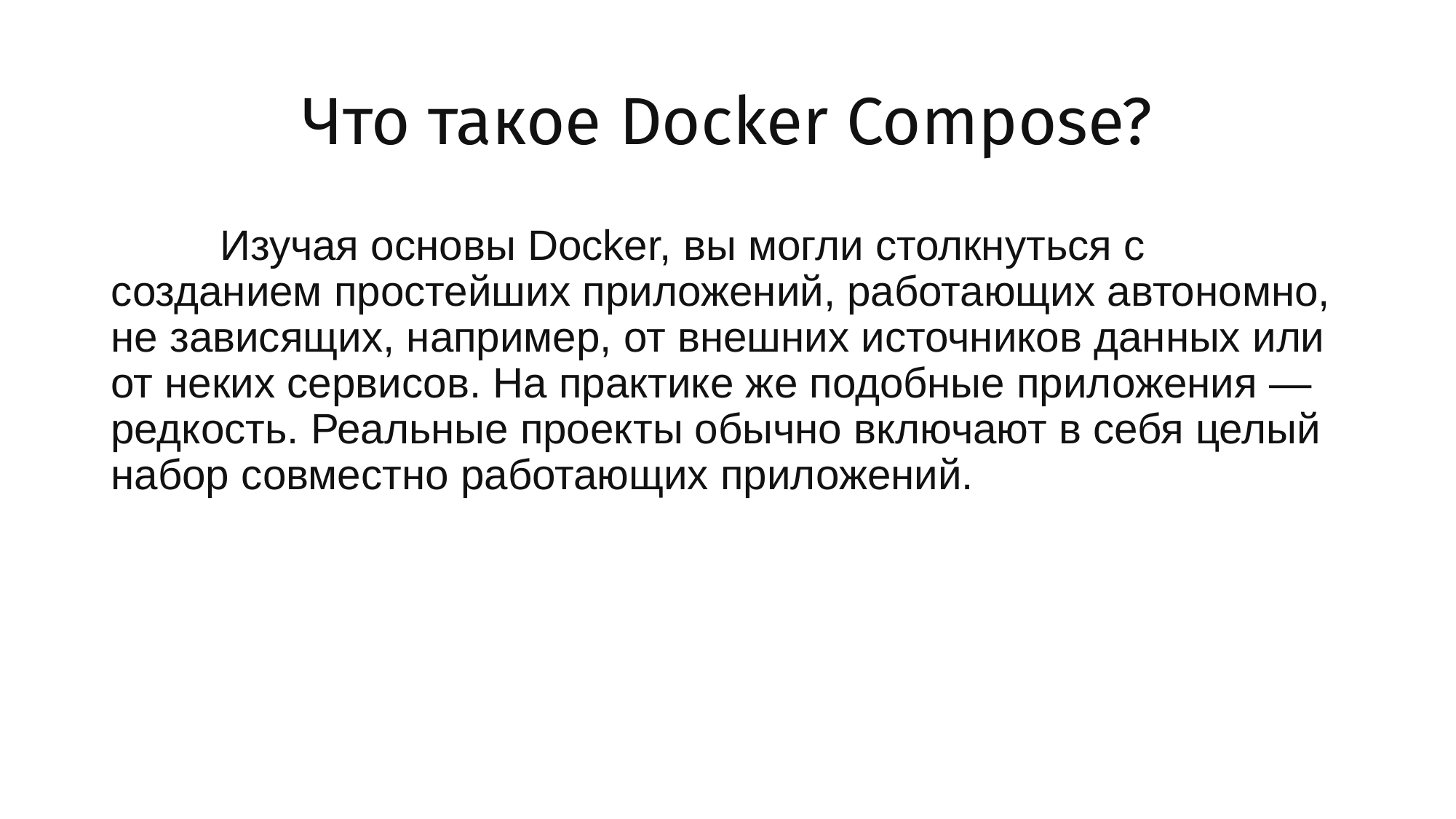

# Что такое Docker Compose?
	Изучая основы Docker, вы могли столкнуться с созданием простейших приложений, работающих автономно, не зависящих, например, от внешних источников данных или от неких сервисов. На практике же подобные приложения — редкость. Реальные проекты обычно включают в себя целый набор совместно работающих приложений.